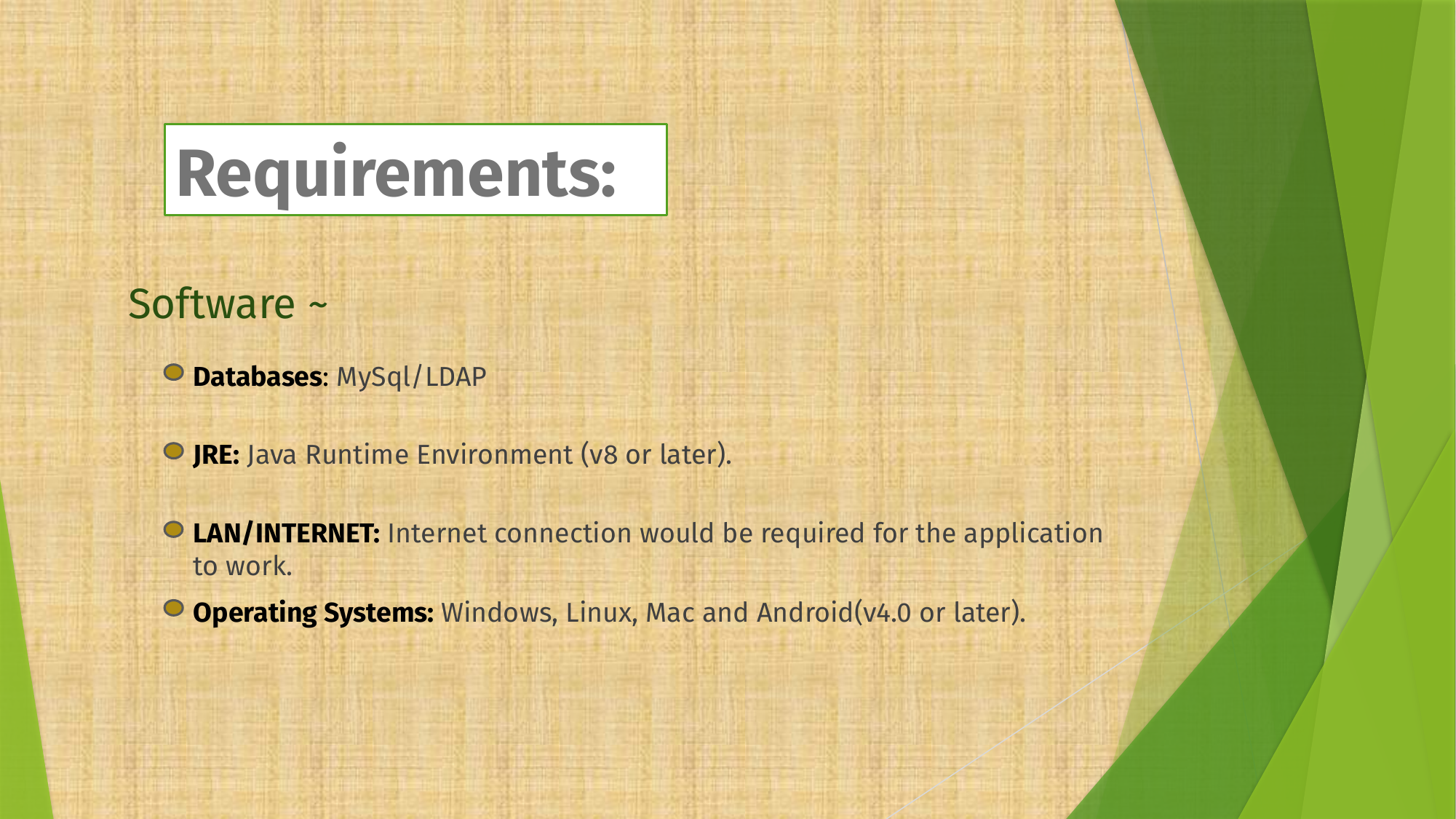

Requirements:
Software ~

Databases: MySql/LDAP

JRE: Java Runtime Environment (v8 or later).

LAN/INTERNET: Internet connection would be required for the application to work.

Operating Systems: Windows, Linux, Mac and Android(v4.0 or later).